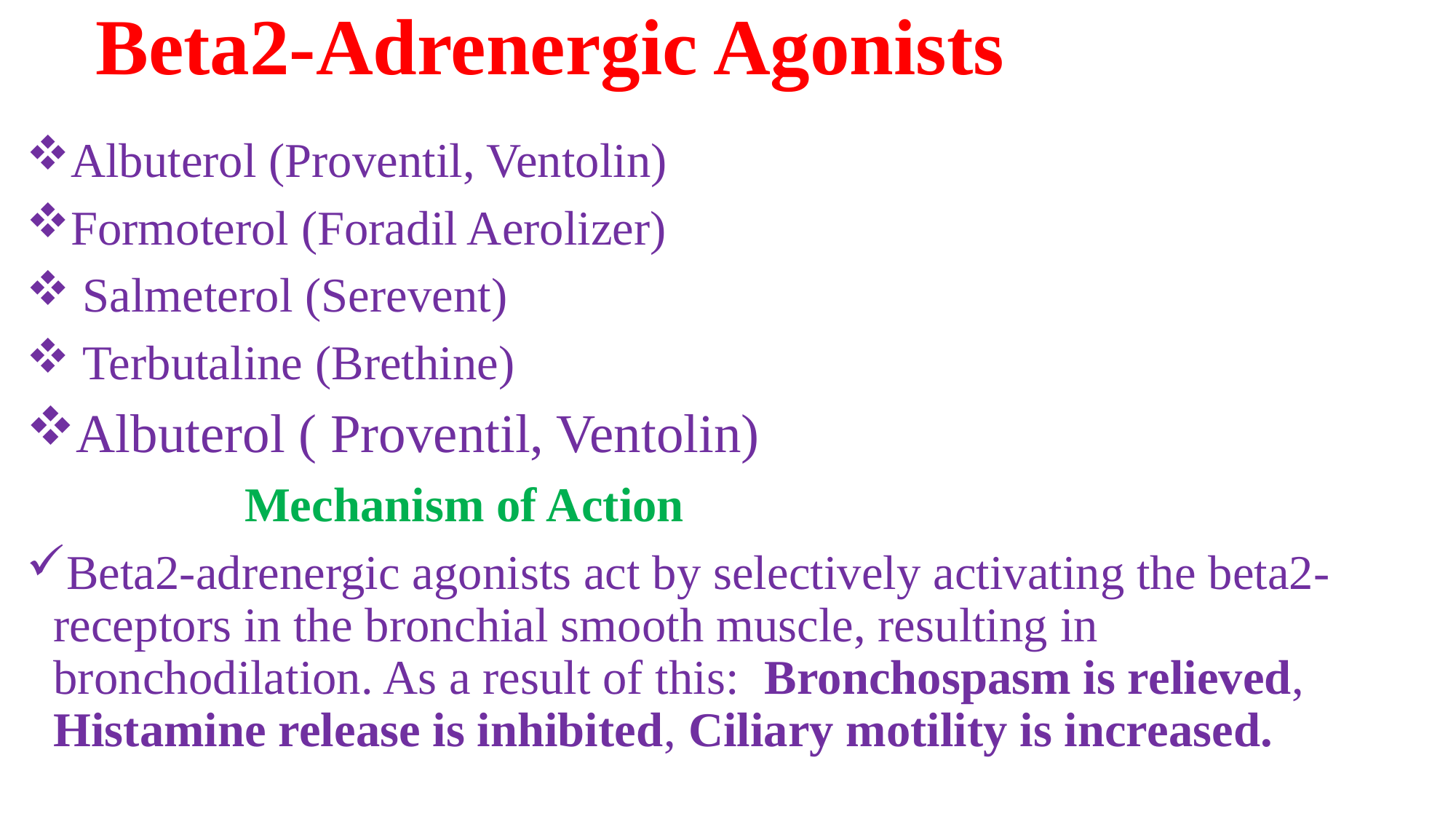

# Beta2-Adrenergic Agonists
Albuterol (Proventil, Ventolin)
Formoterol (Foradil Aerolizer)
 Salmeterol (Serevent)
 Terbutaline (Brethine)
Albuterol ( Proventil, Ventolin)
		Mechanism of Action
Beta2-adrenergic agonists act by selectively activating the beta2-receptors in the bronchial smooth muscle, resulting in bronchodilation. As a result of this:  Bronchospasm is relieved, Histamine release is inhibited, Ciliary motility is increased.